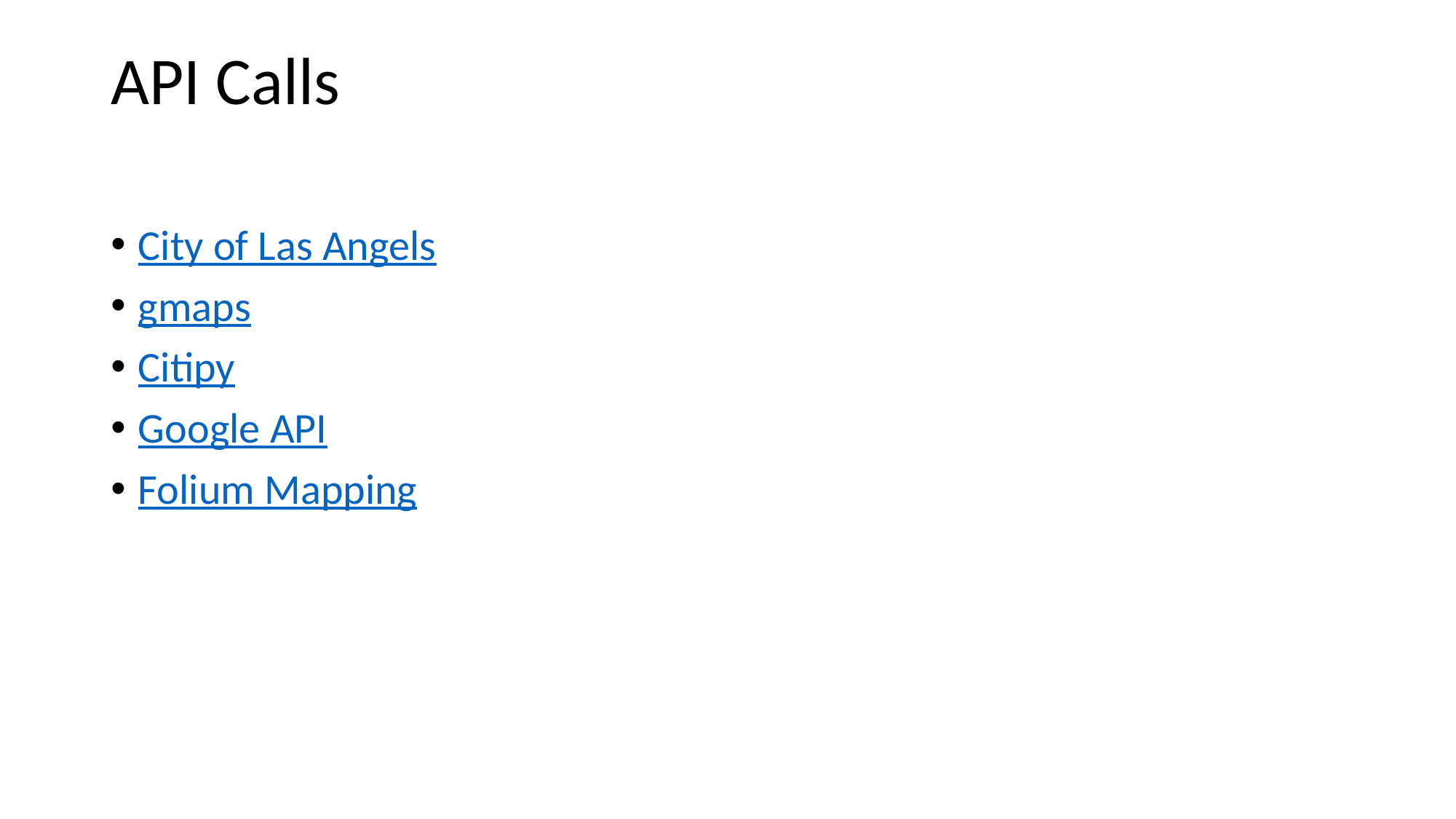

# API Calls
City of Las Angels
gmaps
Citipy
Google API
Folium Mapping